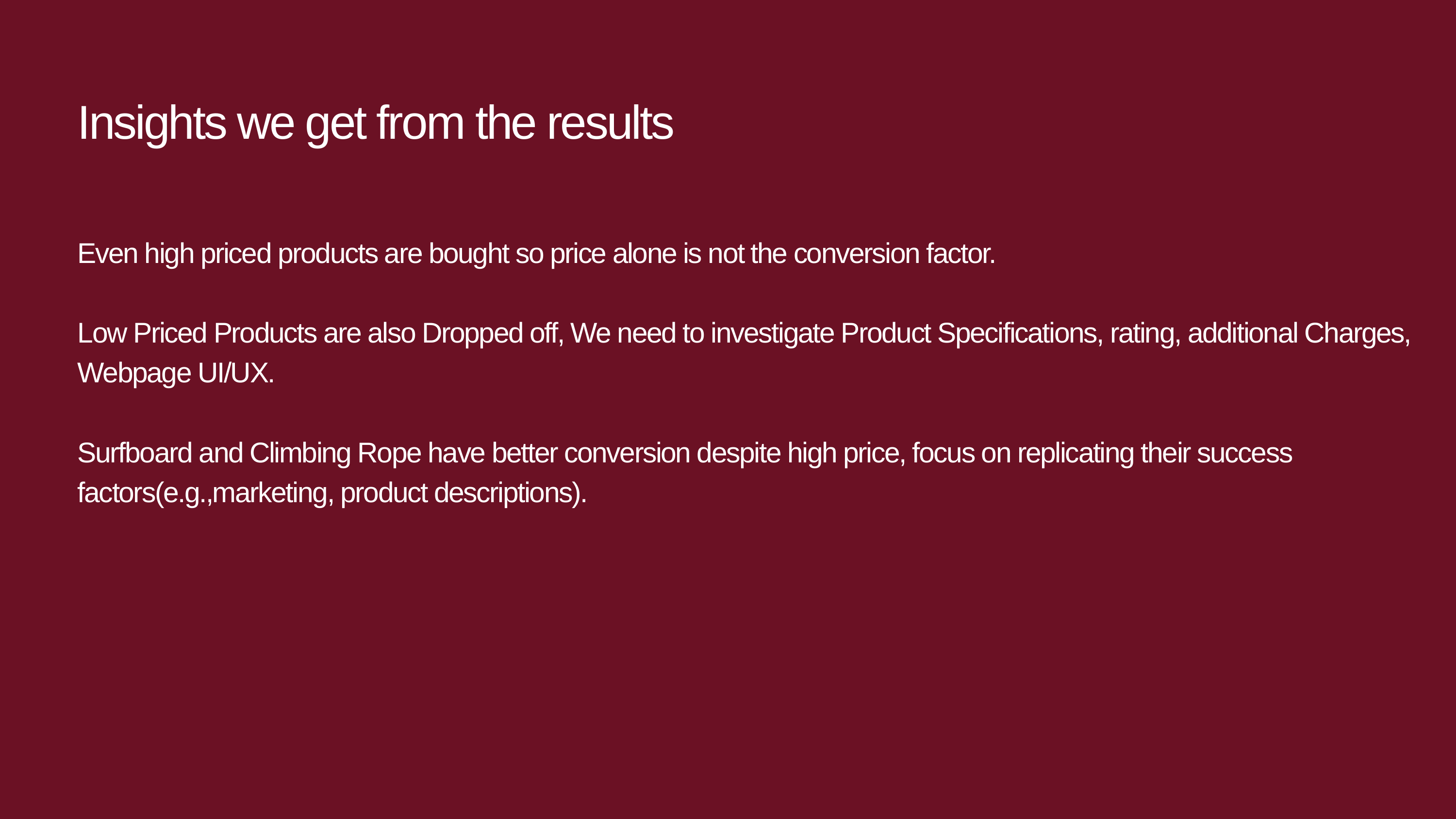

Insights we get from the results
Even high priced products are bought so price alone is not the conversion factor.

Low Priced Products are also Dropped off, We need to investigate Product Specifications, rating, additional Charges, Webpage UI/UX.

Surfboard and Climbing Rope have better conversion despite high price, focus on replicating their success factors(e.g.,marketing, product descriptions).